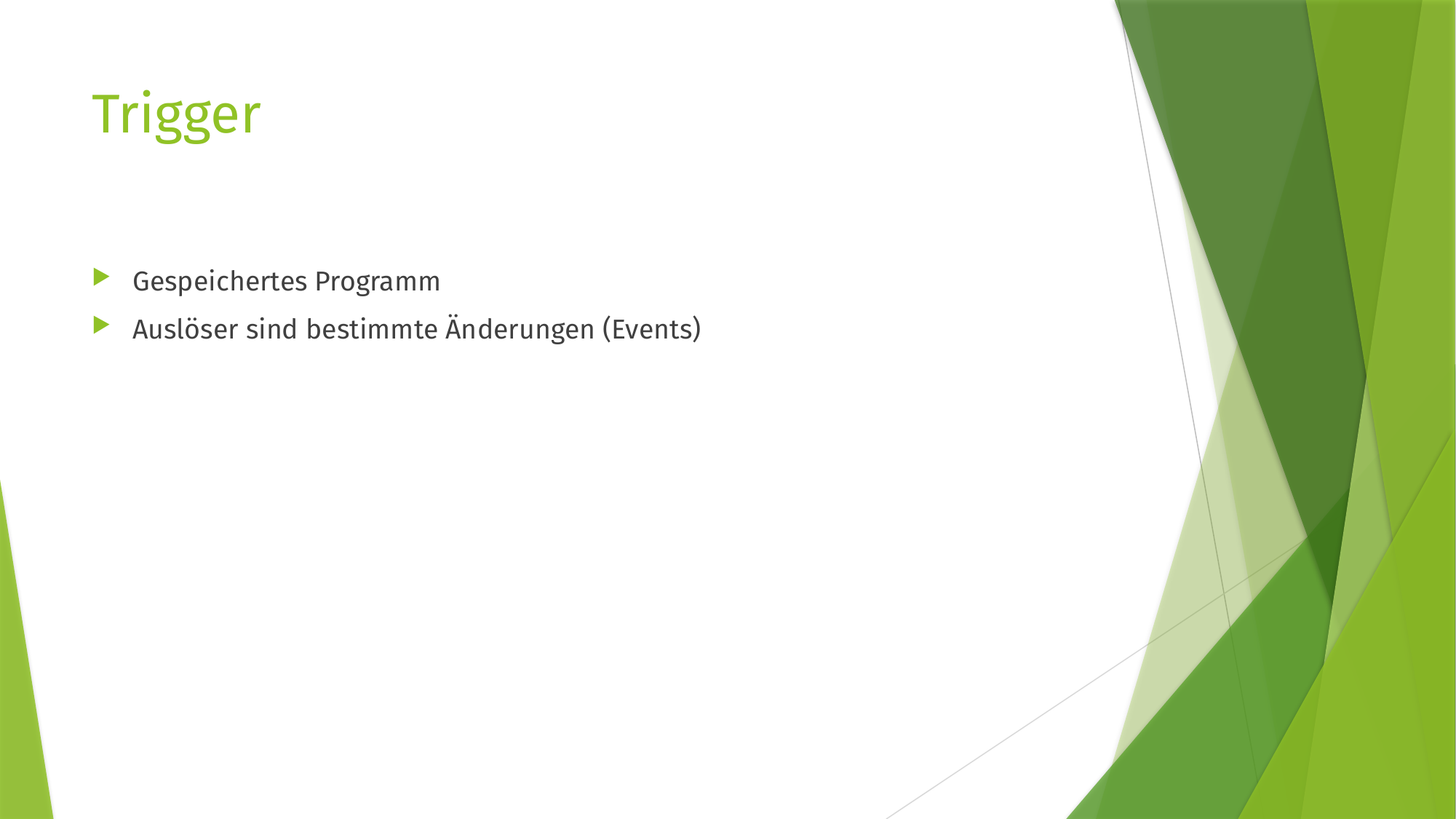

# Trigger
Gespeichertes Programm
Auslöser sind bestimmte Änderungen (Events)